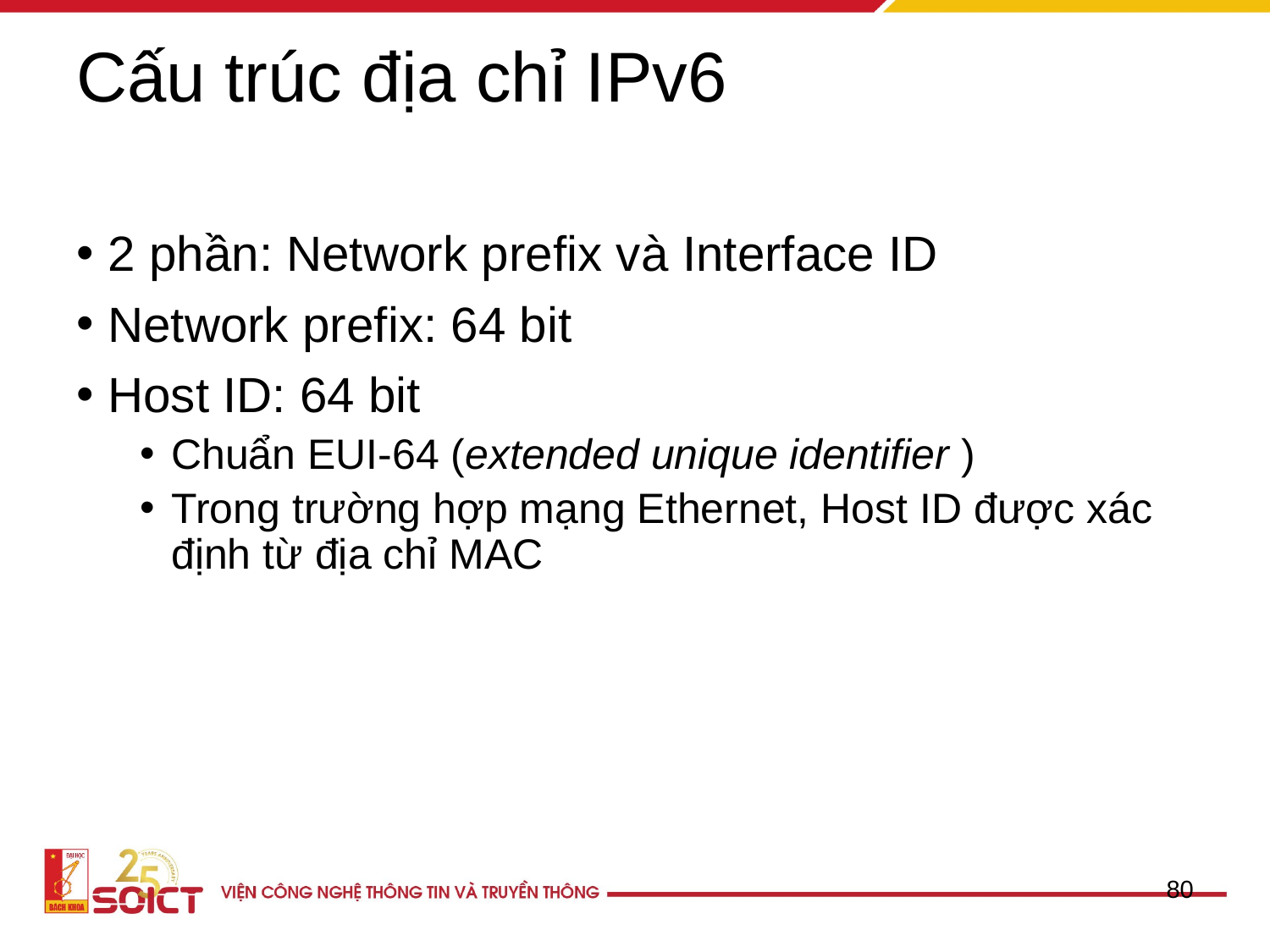

# Cấu trúc địa chỉ IPv6
2 phần: Network prefix và Interface ID
Network prefix: 64 bit
Host ID: 64 bit
Chuẩn EUI-64 (extended unique identifier )
Trong trường hợp mạng Ethernet, Host ID được xác định từ địa chỉ MAC
80